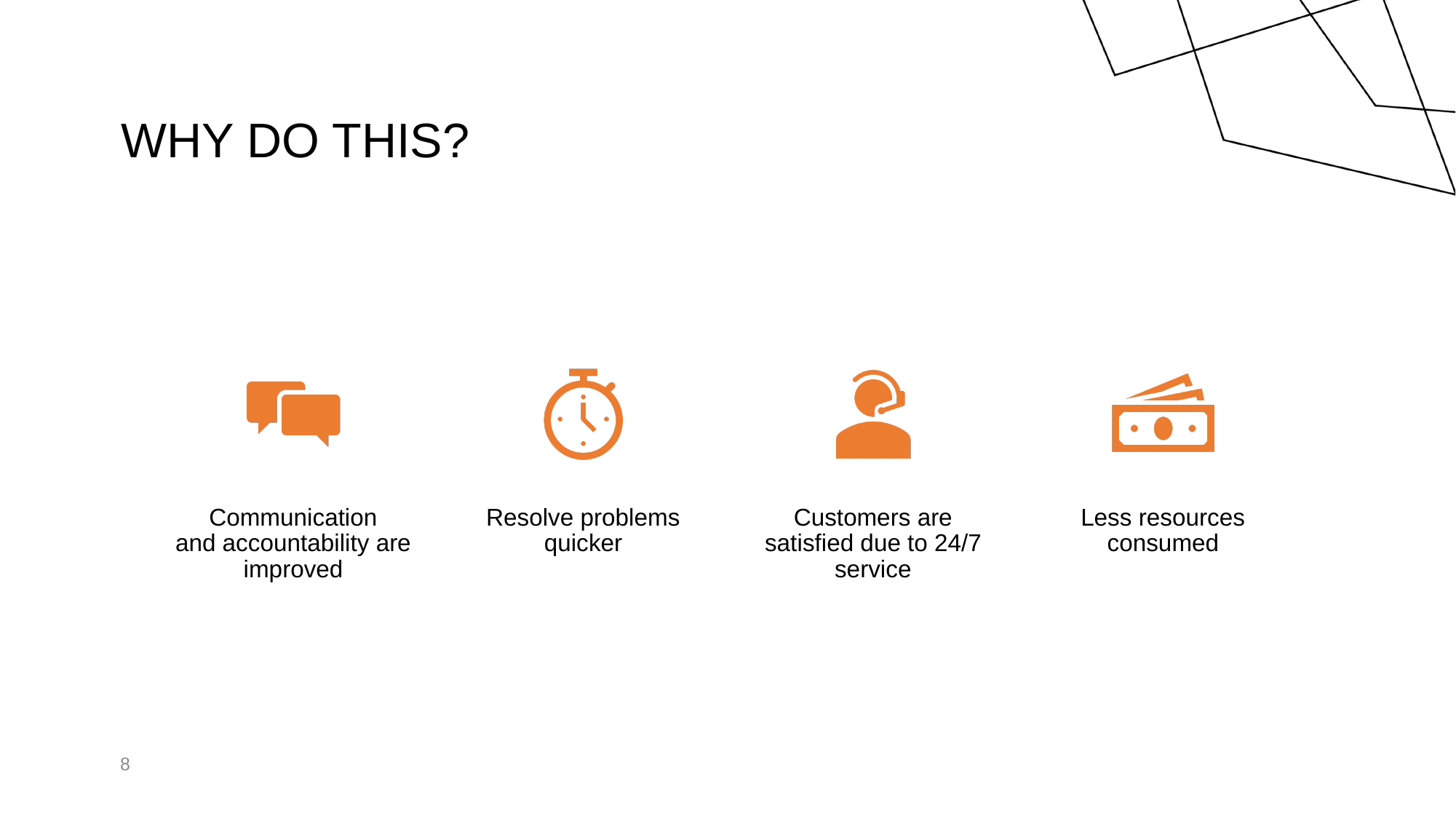

# Why do this?
Communication and accountability are improved
Resolve problems quicker
Customers are satisfied due to 24/7 service
Less resources consumed
8